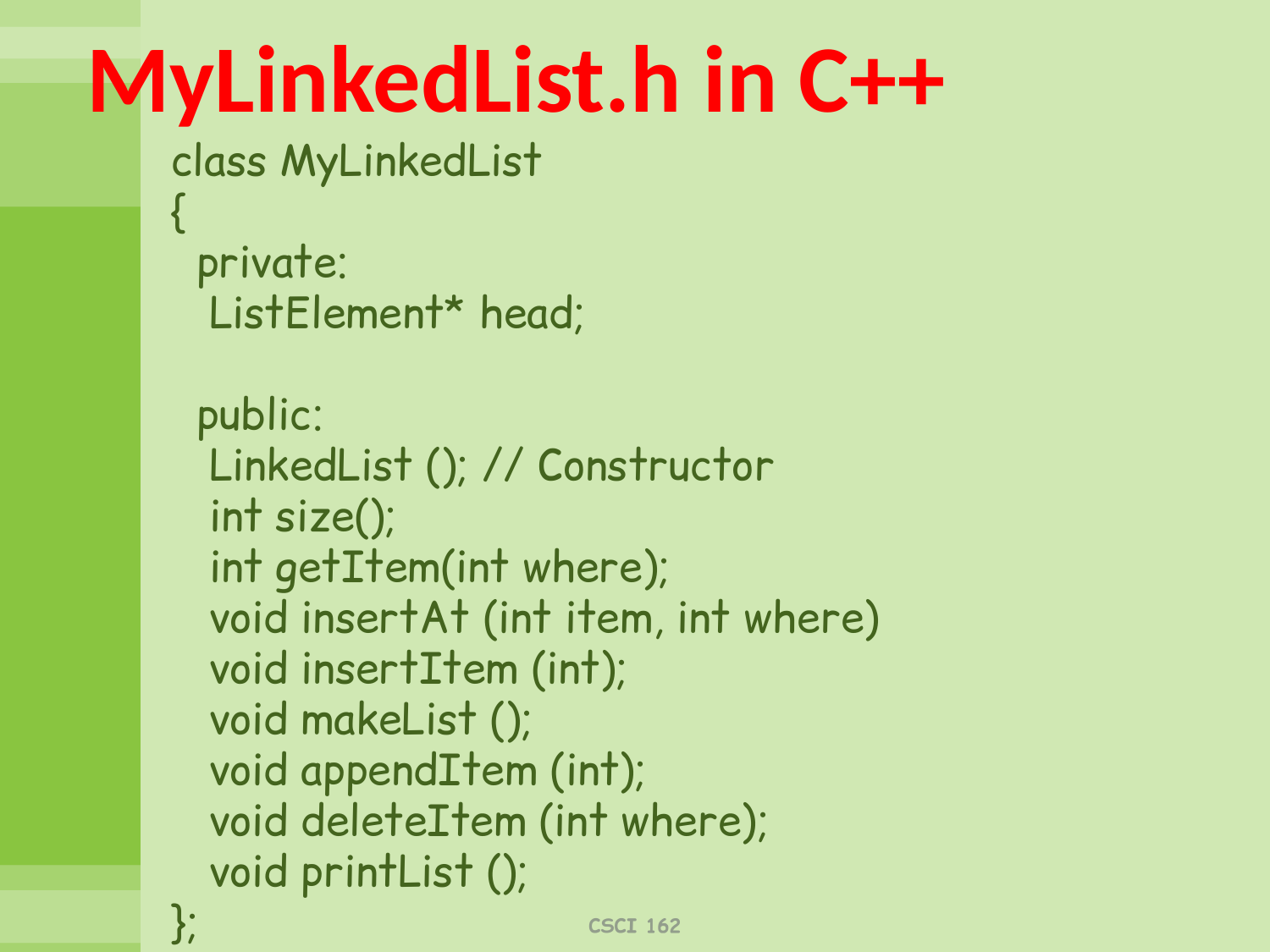

# MyLinkedList.h in C++
class MyLinkedList
{
  private:
   ListElement* head;

  public:
   LinkedList (); // Constructor
   int size();
   int getItem(int where);
   void insertAt (int item, int where)
   void insertItem (int);
   void makeList ();
   void appendItem (int);
   void deleteItem (int where);
   void printList ();
};
CSCI 162